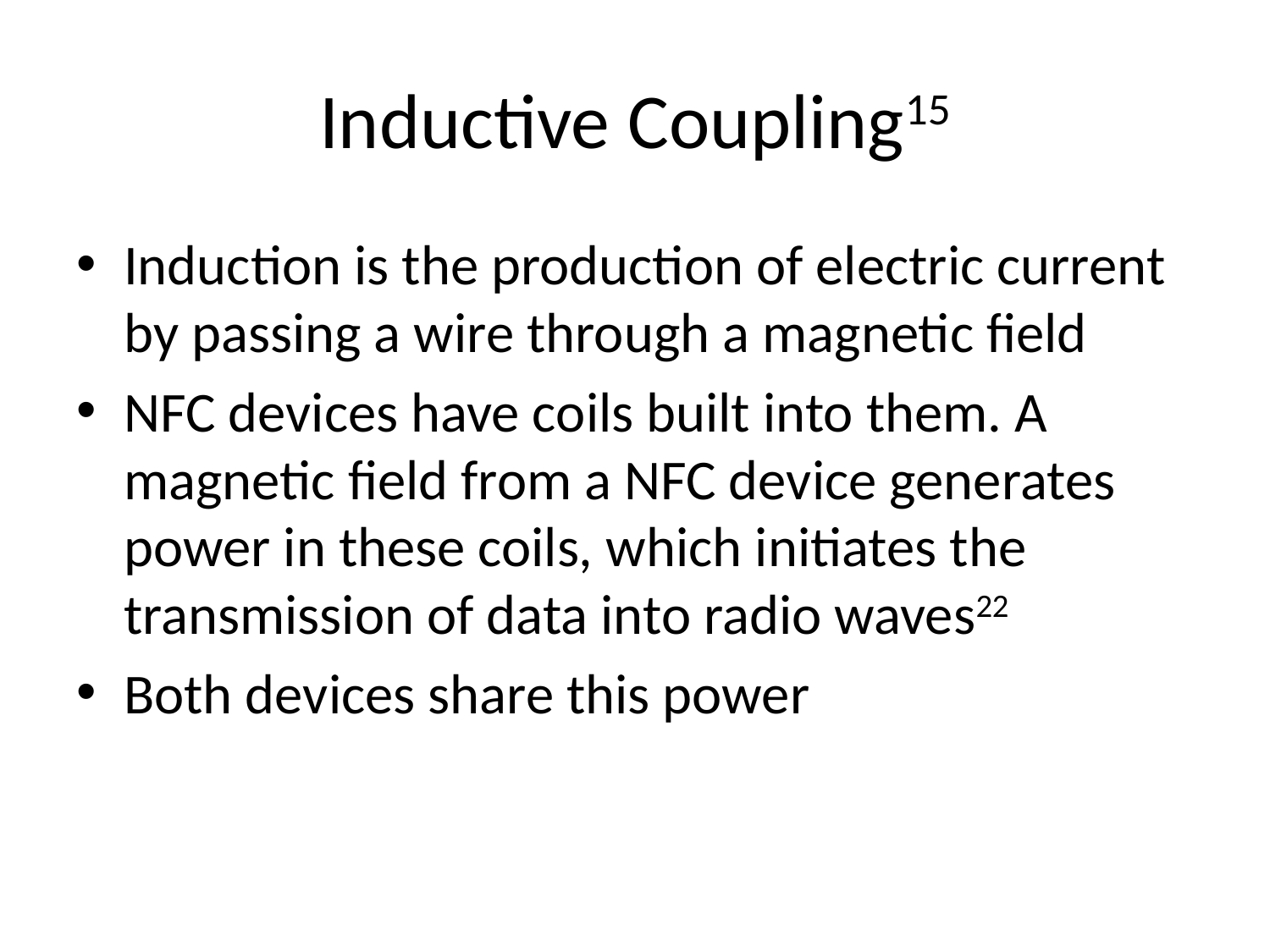

# Inductive Coupling15
Induction is the production of electric current by passing a wire through a magnetic field
NFC devices have coils built into them. A magnetic field from a NFC device generates power in these coils, which initiates the transmission of data into radio waves22
Both devices share this power